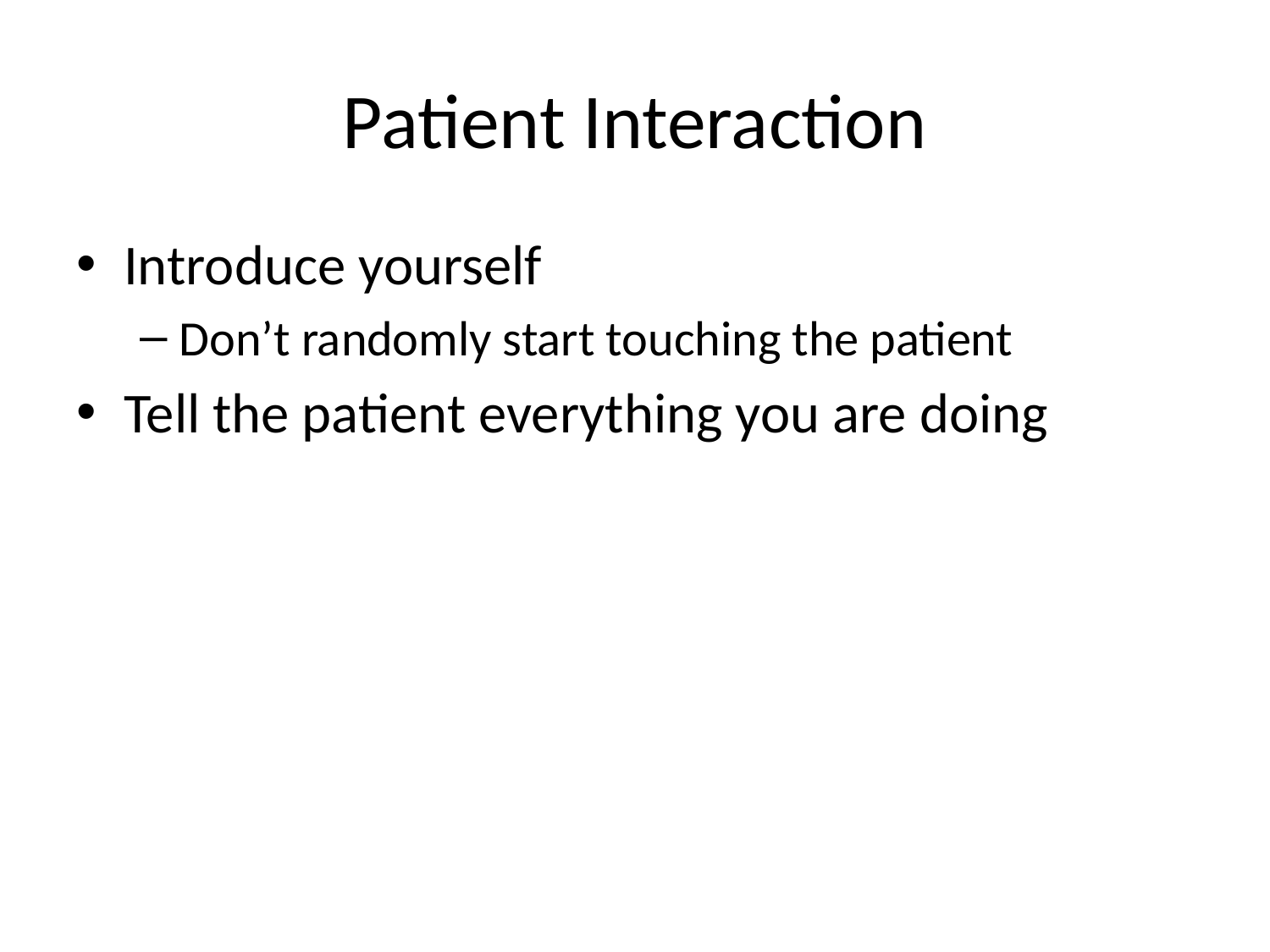

# Patient Interaction
Introduce yourself
Don’t randomly start touching the patient
Tell the patient everything you are doing